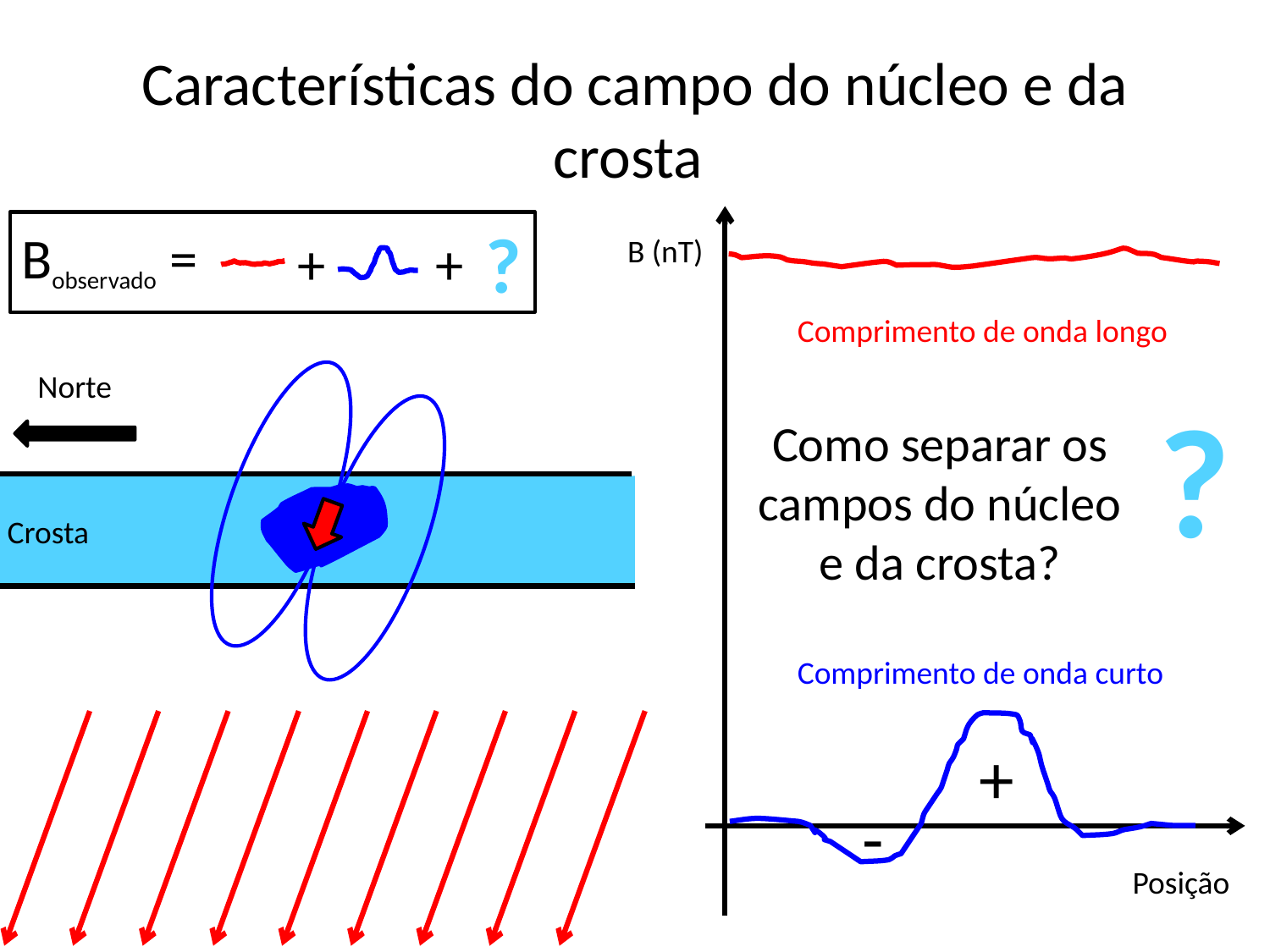

# Características do campo do núcleo e da crosta
?

Bobservado =
+
+

B (nT)
Comprimento de onda longo

Norte

?

Como separar os campos do núcleo e da crosta?

Crosta
Comprimento de onda curto

+
-
Posição